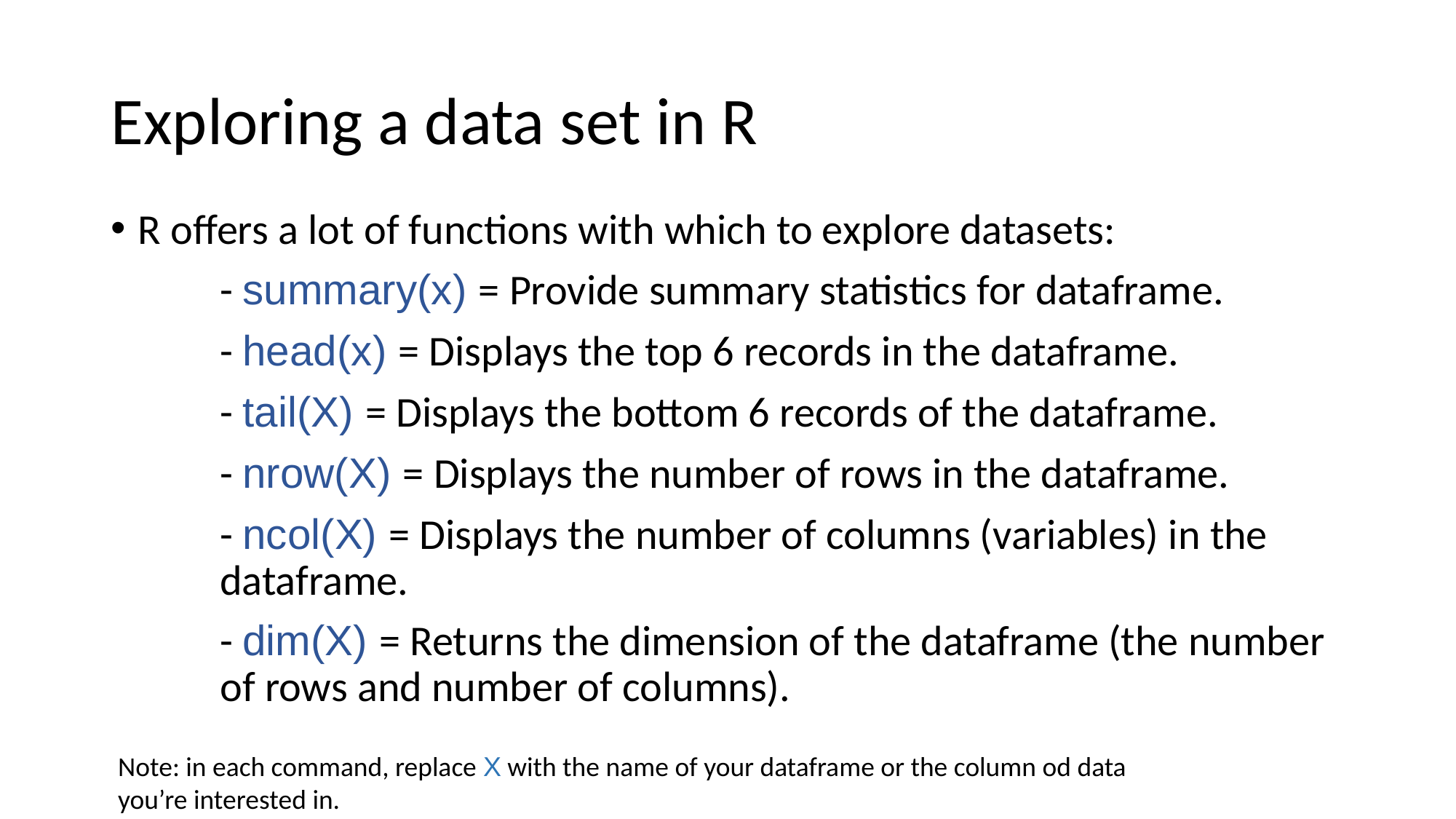

# Exploring a data set in R
R offers a lot of functions with which to explore datasets:
	- summary(x) = Provide summary statistics for dataframe.
	- head(x) = Displays the top 6 records in the dataframe.
	- tail(X) = Displays the bottom 6 records of the dataframe.
	- nrow(X) = Displays the number of rows in the dataframe.
	- ncol(X) = Displays the number of columns (variables) in the 	 	dataframe.
	- dim(X) = Returns the dimension of the dataframe (the number 	of rows and number of columns).
Note: in each command, replace X with the name of your dataframe or the column od data you’re interested in.